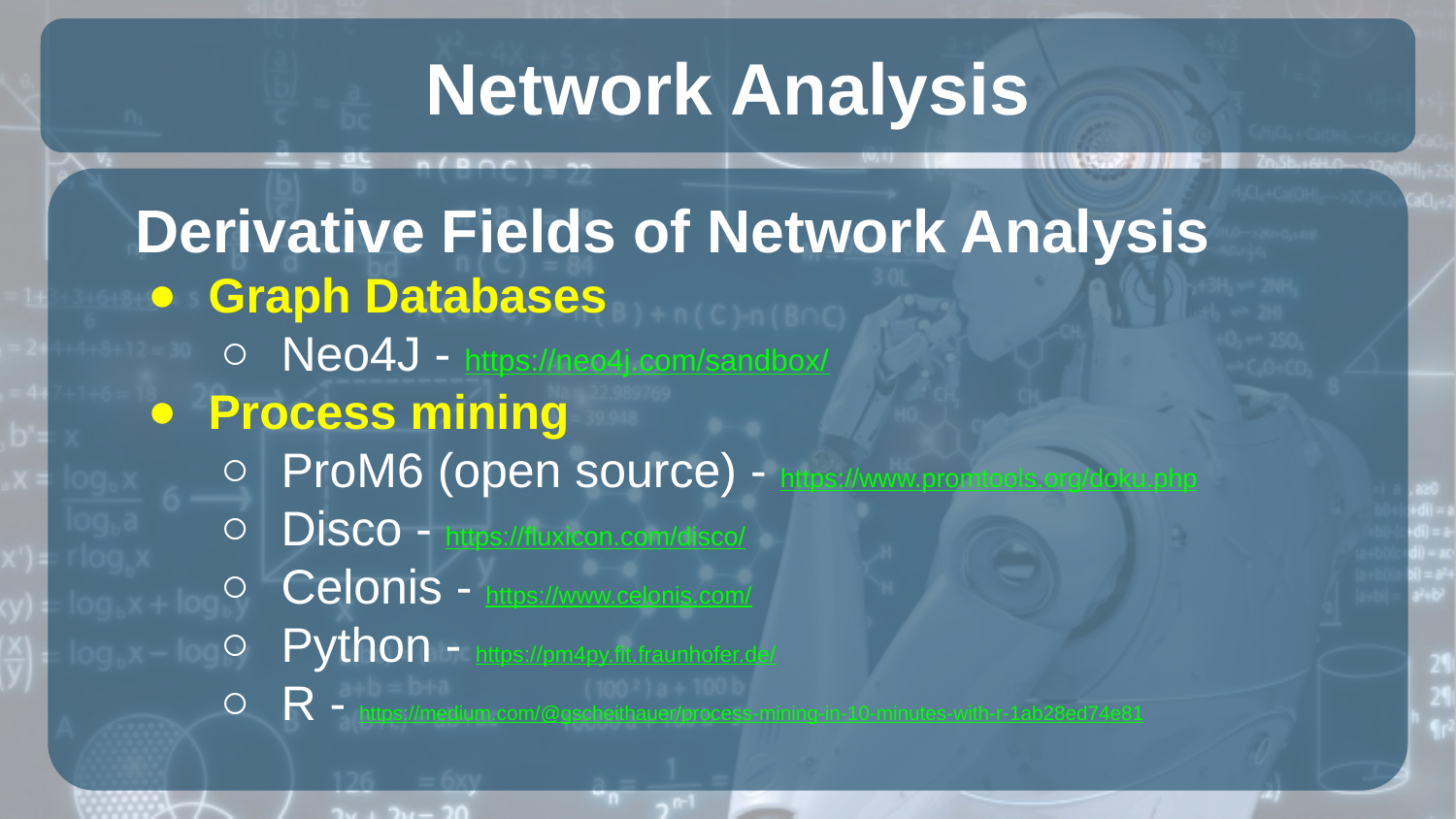

# Network Analysis
Derivative Fields of Network Analysis
Graph Databases
Neo4J - https://neo4j.com/sandbox/
Process mining
ProM6 (open source) - https://www.promtools.org/doku.php
Disco - https://fluxicon.com/disco/
Celonis - https://www.celonis.com/
Python - https://pm4py.fit.fraunhofer.de/
R - https://medium.com/@gscheithauer/process-mining-in-10-minutes-with-r-1ab28ed74e81